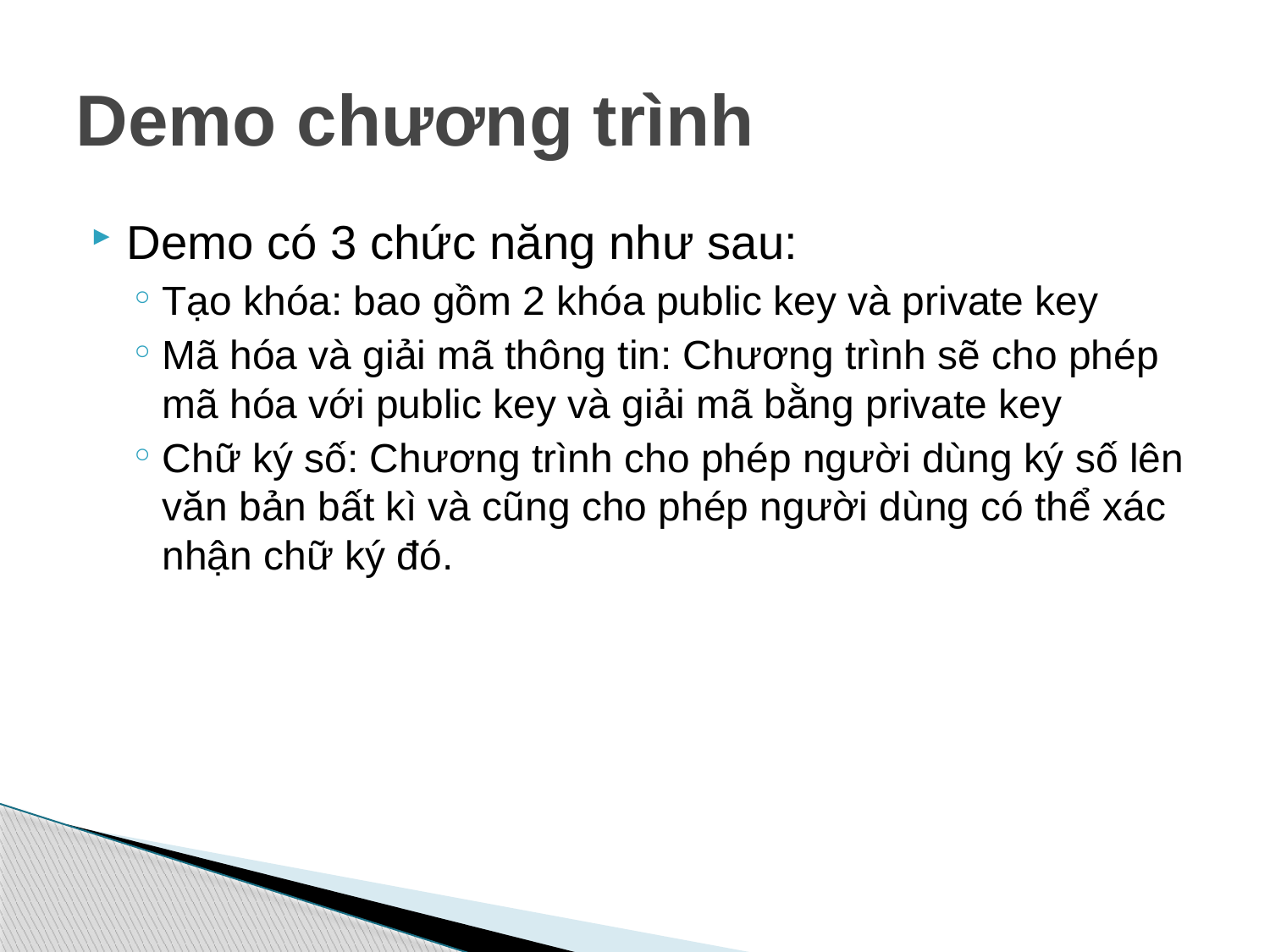

# Demo chương trình
Demo có 3 chức năng như sau:
Tạo khóa: bao gồm 2 khóa public key và private key
Mã hóa và giải mã thông tin: Chương trình sẽ cho phép mã hóa với public key và giải mã bằng private key
Chữ ký số: Chương trình cho phép người dùng ký số lên văn bản bất kì và cũng cho phép người dùng có thể xác nhận chữ ký đó.